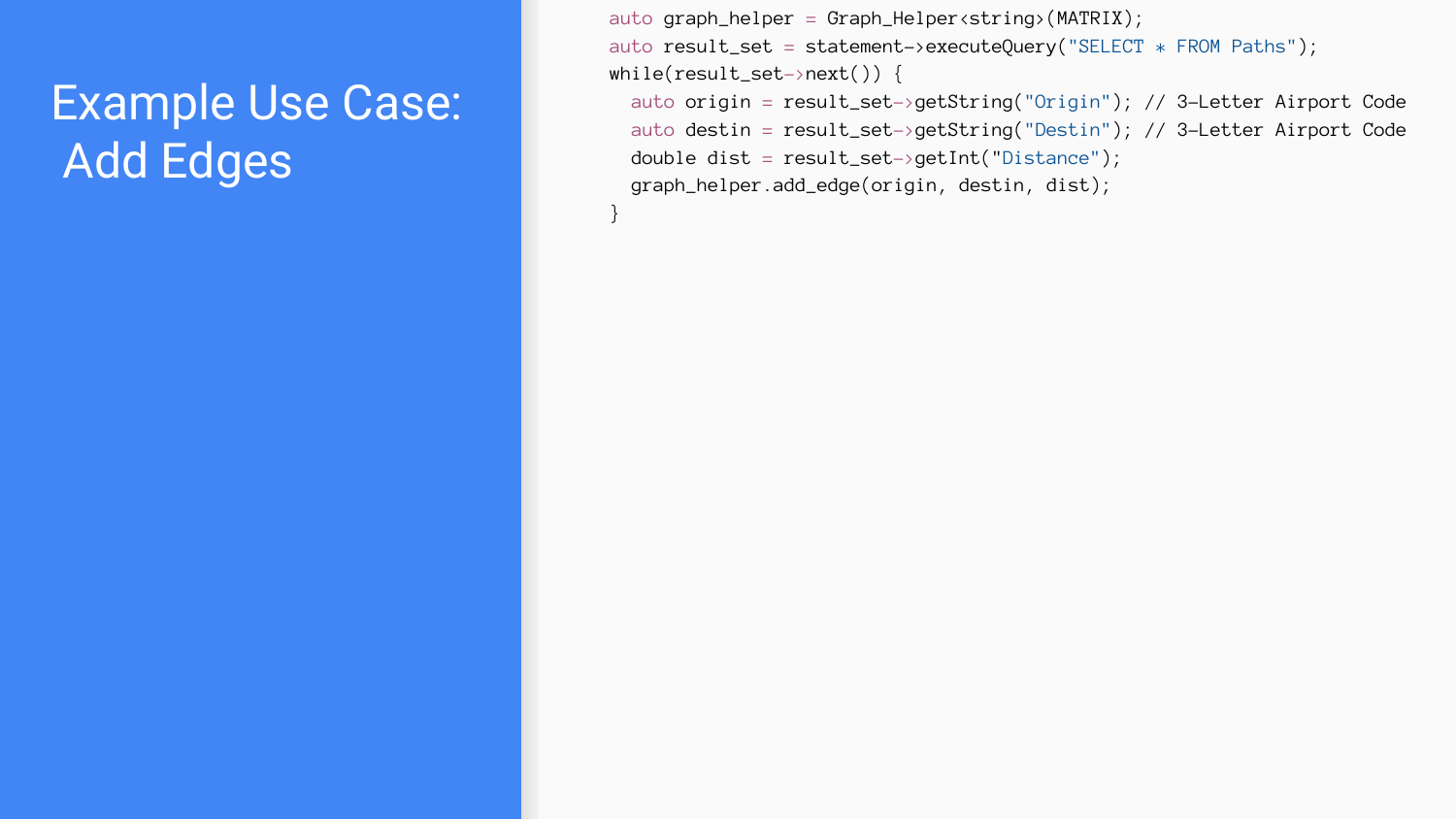

auto graph_helper = Graph_Helper<string>(MATRIX);
auto result_set = statement->executeQuery("SELECT * FROM Paths");
while(result_set->next()) {
  auto origin = result_set->getString("Origin"); // 3-Letter Airport Code
  auto destin = result_set->getString("Destin"); // 3-Letter Airport Code
  double dist = result_set->getInt("Distance");
  graph_helper.add_edge(origin, destin, dist);
}
# Example Use Case: Add Edges